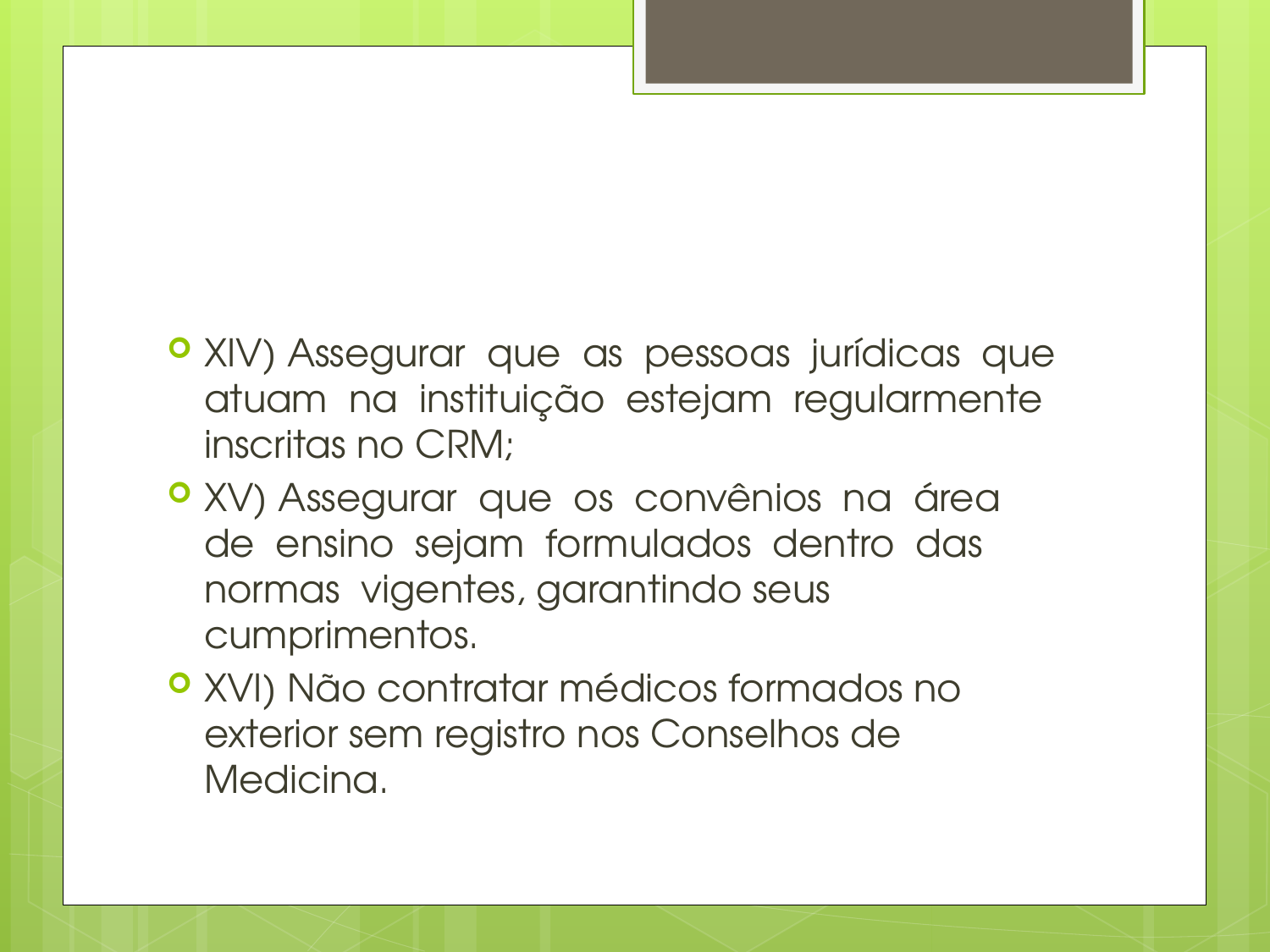

#
XIV) Assegurar  que  as  pessoas  jurídicas  que  atuam  na  instituição  estejam  regularmente inscritas no CRM;
XV) Assegurar  que  os  convênios  na  área  de  ensino  sejam  formulados  dentro  das  normas  vigentes, garantindo seus cumprimentos.
XVI) Não contratar médicos formados no exterior sem registro nos Conselhos de Medicina.